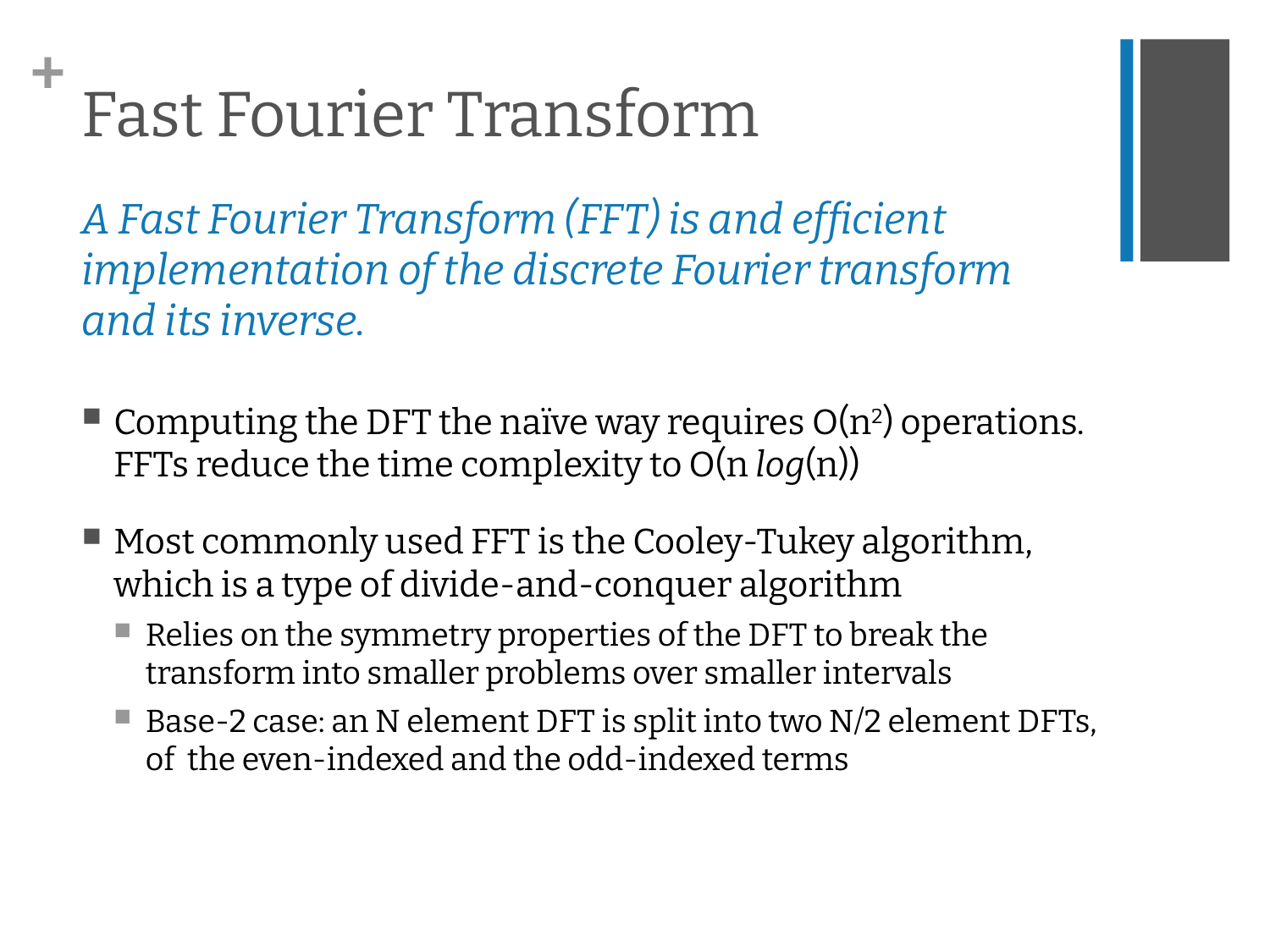

# Fast Fourier Transform
A Fast Fourier Transform (FFT) is and efficient implementation of the discrete Fourier transform and its inverse.
Computing the DFT the naïve way requires O(n2) operations. FFTs reduce the time complexity to O(n log(n))
Most commonly used FFT is the Cooley-Tukey algorithm, which is a type of divide-and-conquer algorithm
Relies on the symmetry properties of the DFT to break the transform into smaller problems over smaller intervals
Base-2 case: an N element DFT is split into two N/2 element DFTs, of  the even-indexed and the odd-indexed terms